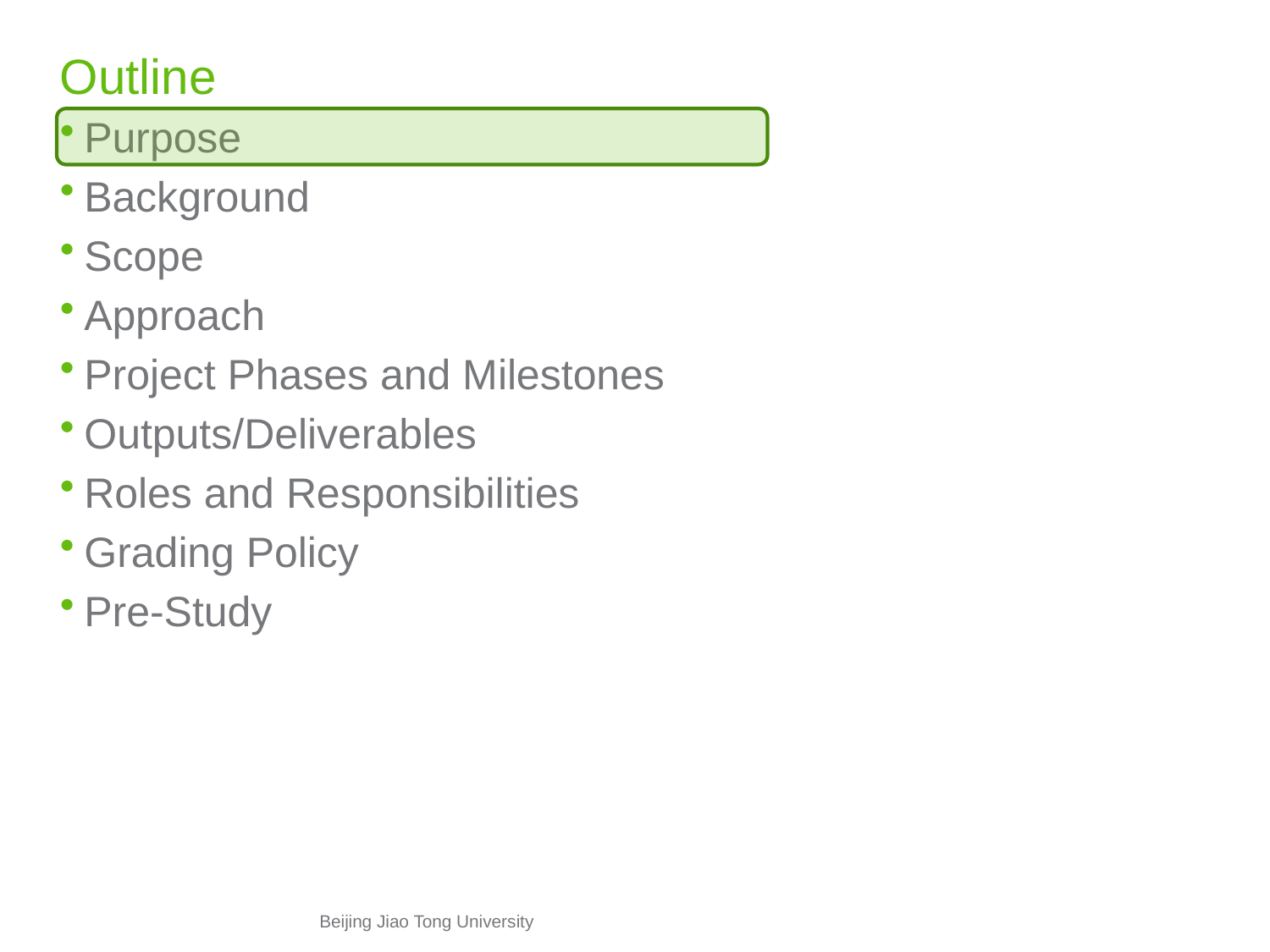

# Outline

Purpose
Background
Scope
Approach
Project Phases and Milestones
Outputs/Deliverables
Roles and Responsibilities
Grading Policy
Pre-Study
Beijing Jiao Tong University